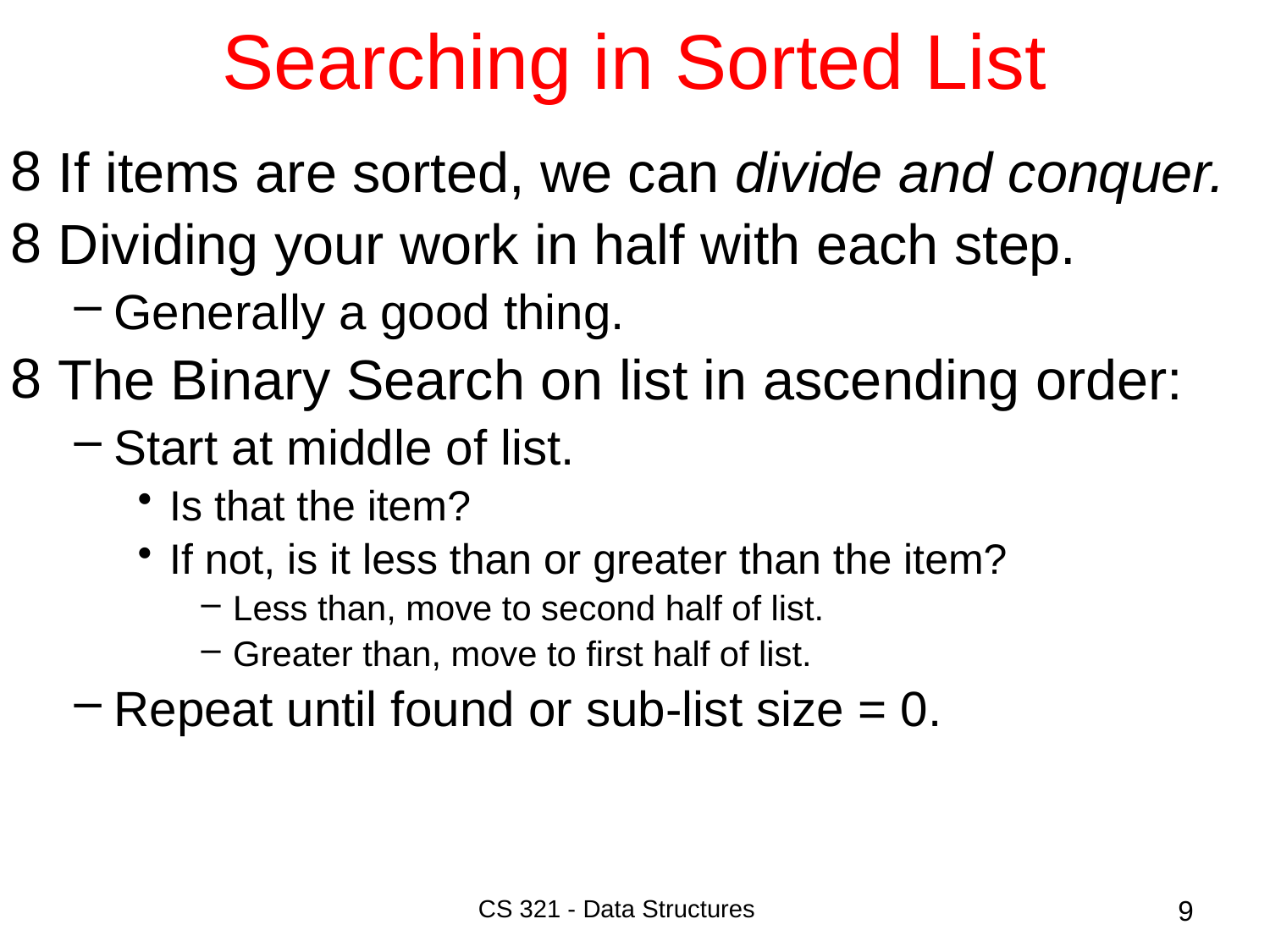

# Searching in Sorted List
If items are sorted, we can divide and conquer.
Dividing your work in half with each step.
Generally a good thing.
The Binary Search on list in ascending order:
Start at middle of list.
Is that the item?
If not, is it less than or greater than the item?
Less than, move to second half of list.
Greater than, move to first half of list.
Repeat until found or sub-list size = 0.

CS 321 - Data Structures
9